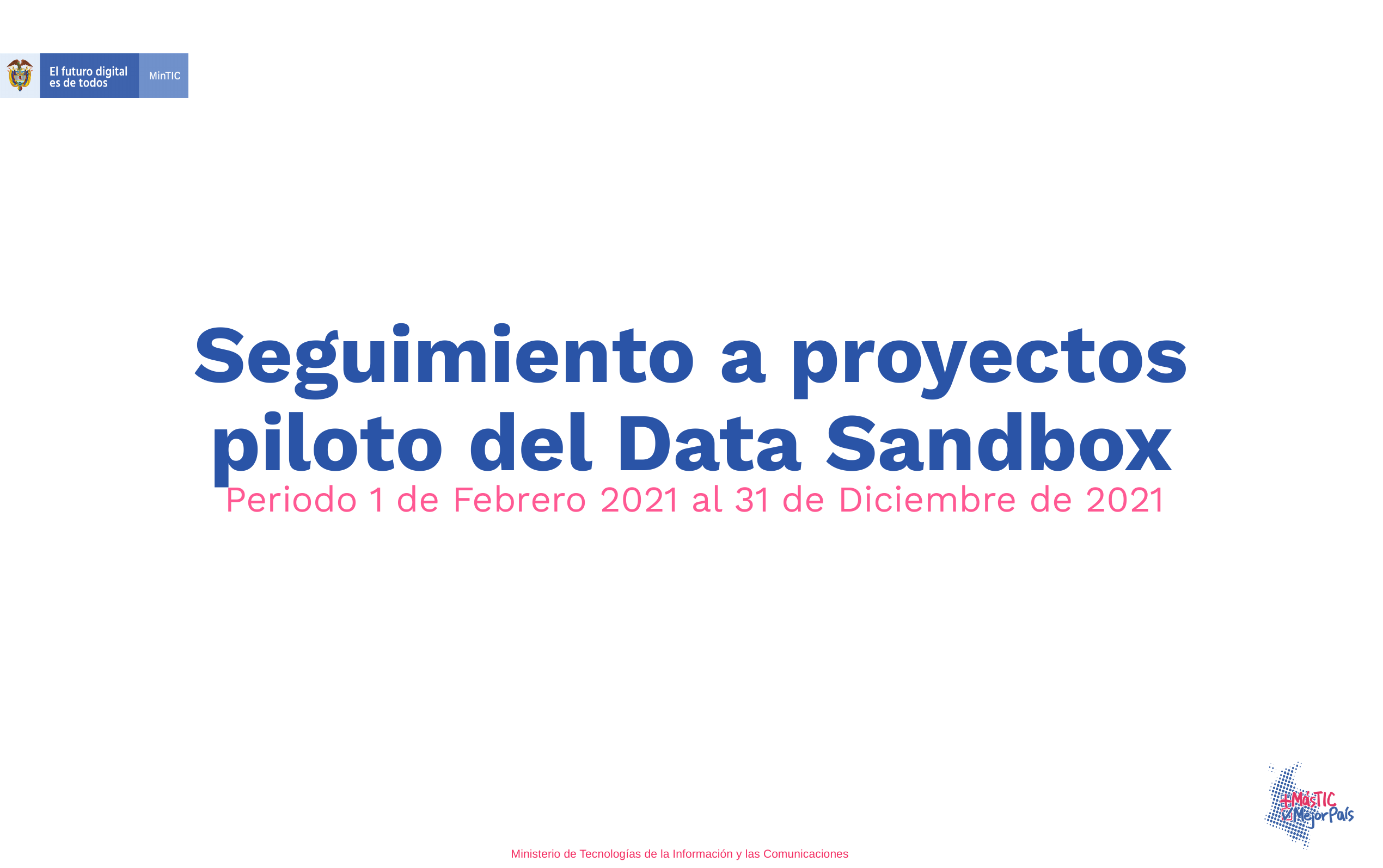

# Seguimiento a proyectos piloto del Data Sandbox
Periodo 1 de Febrero 2021 al 31 de Diciembre de 2021